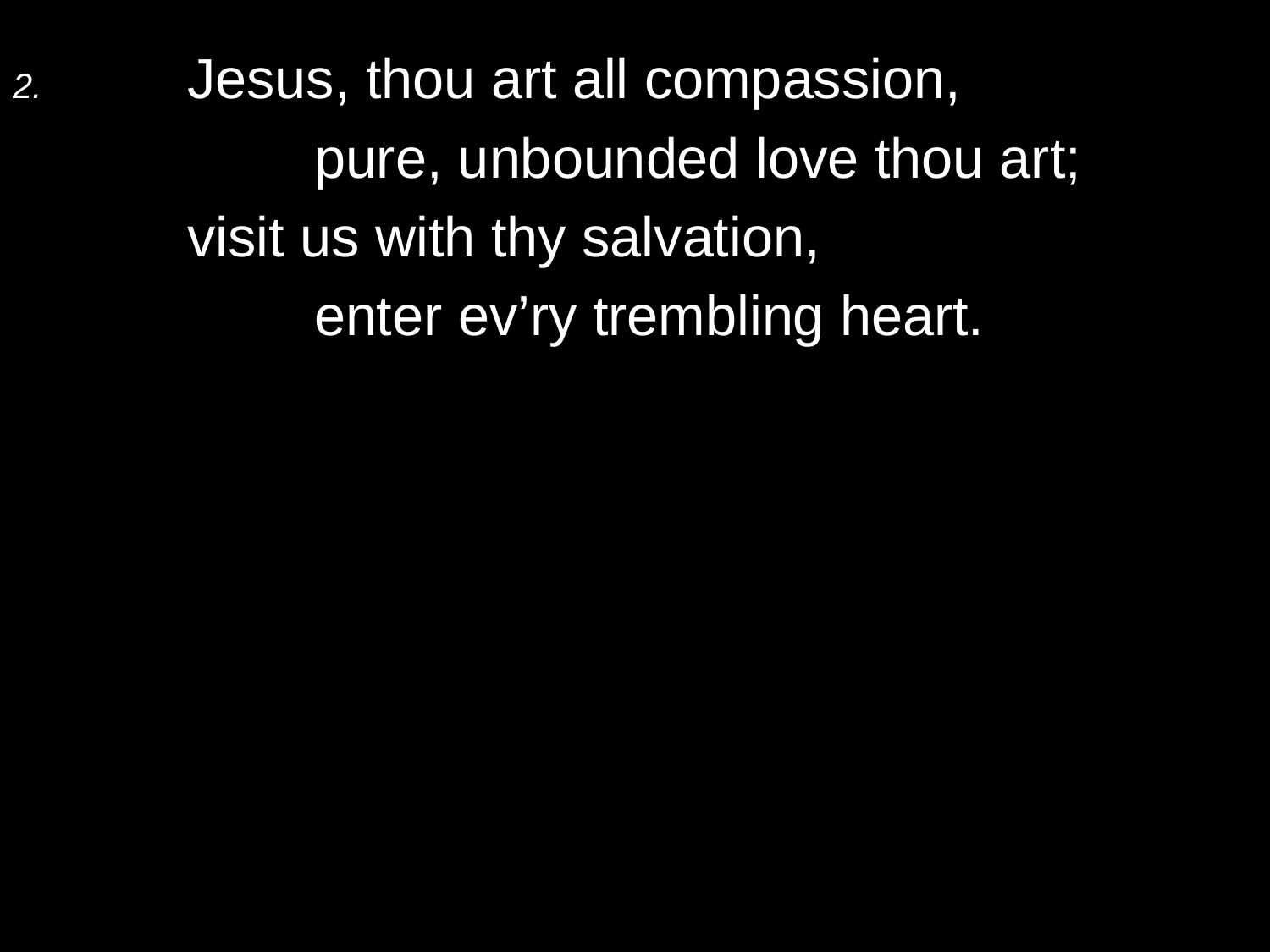

2.	Jesus, thou art all compassion,
		pure, unbounded love thou art;
	visit us with thy salvation,
		enter ev’ry trembling heart.